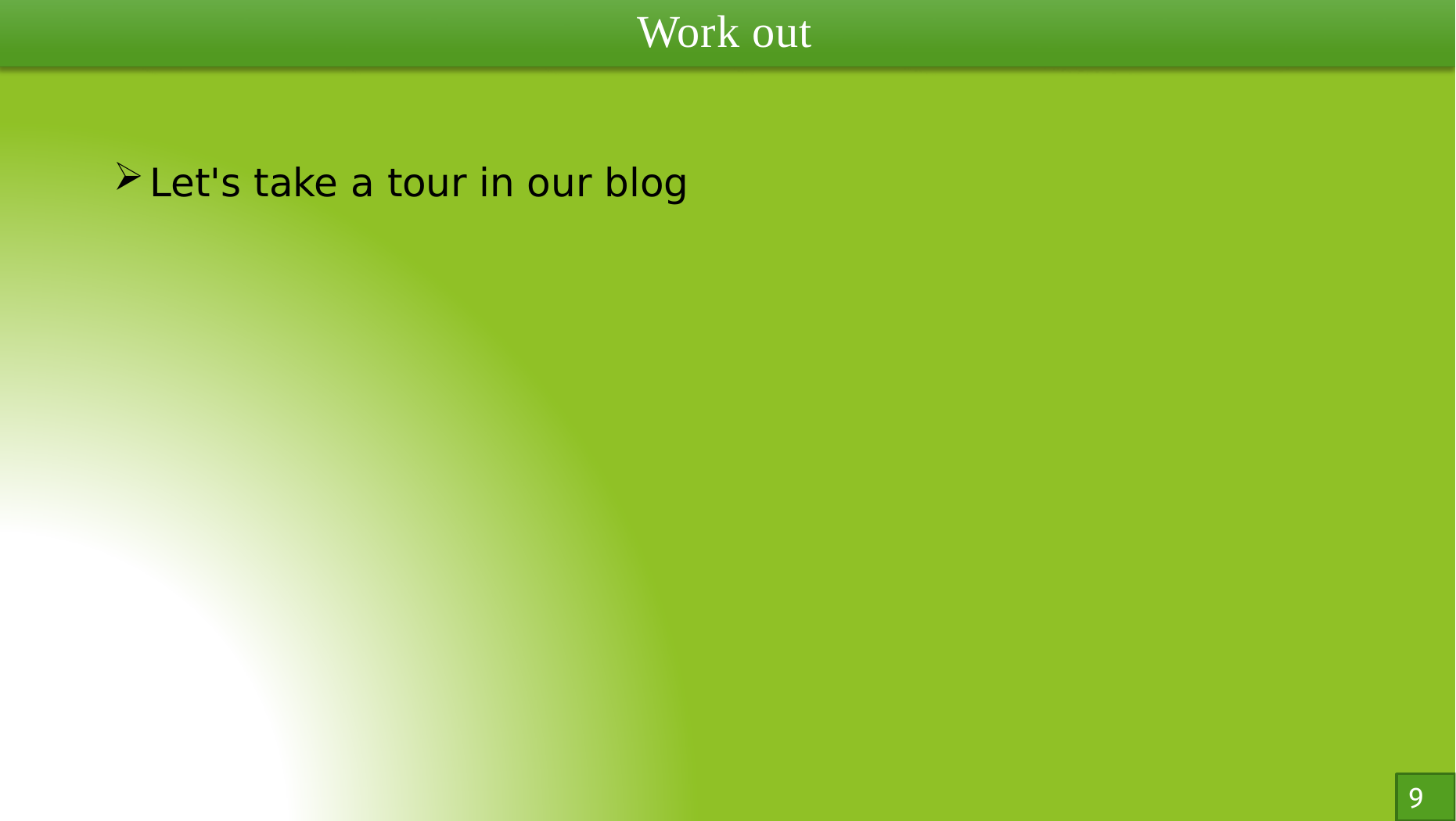

# Work out
Let's take a tour in our blog

9